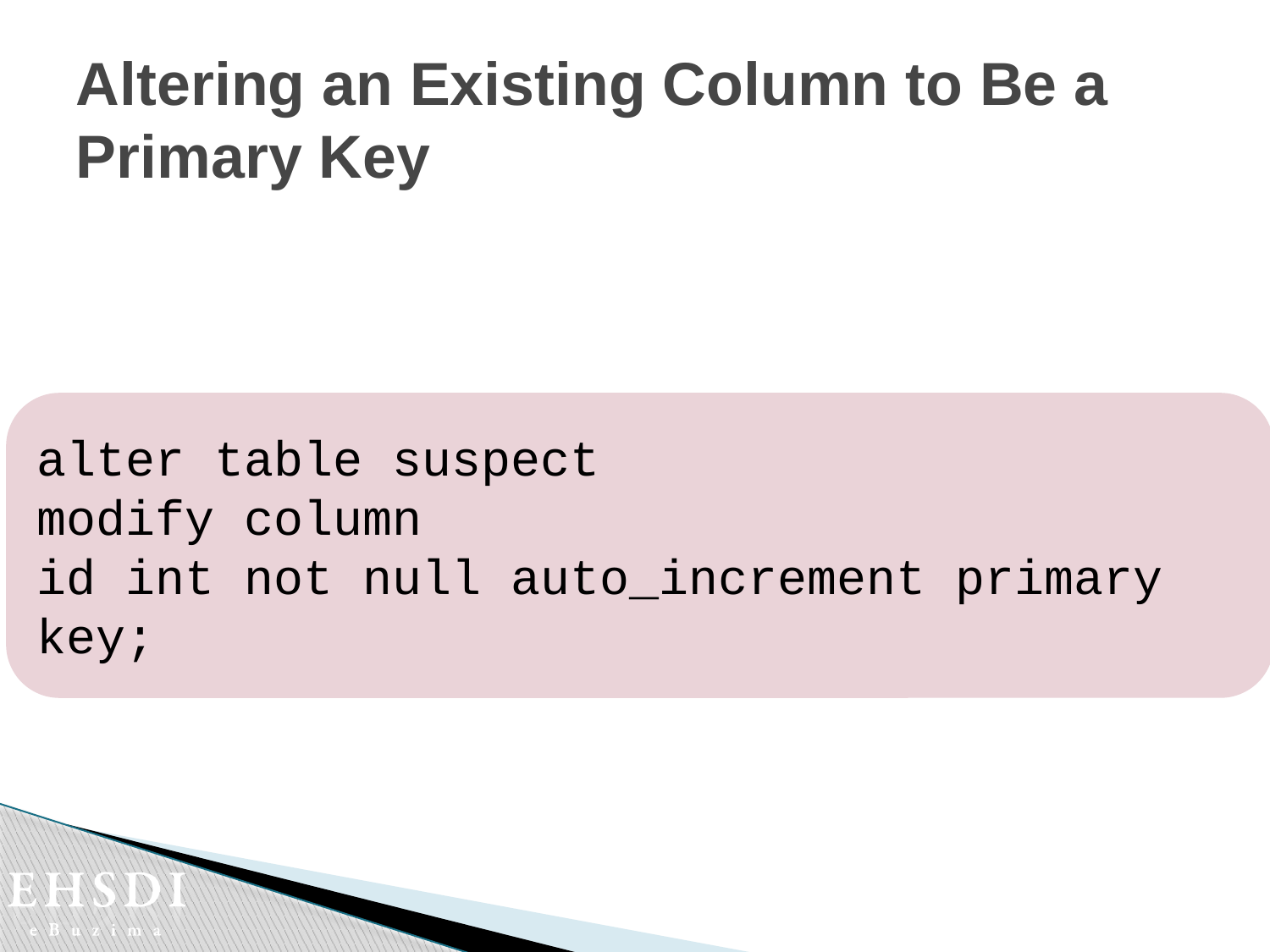

# Altering an Existing Column to Be a Primary Key

alter table suspect
modify column
id int not null auto_increment primary key;